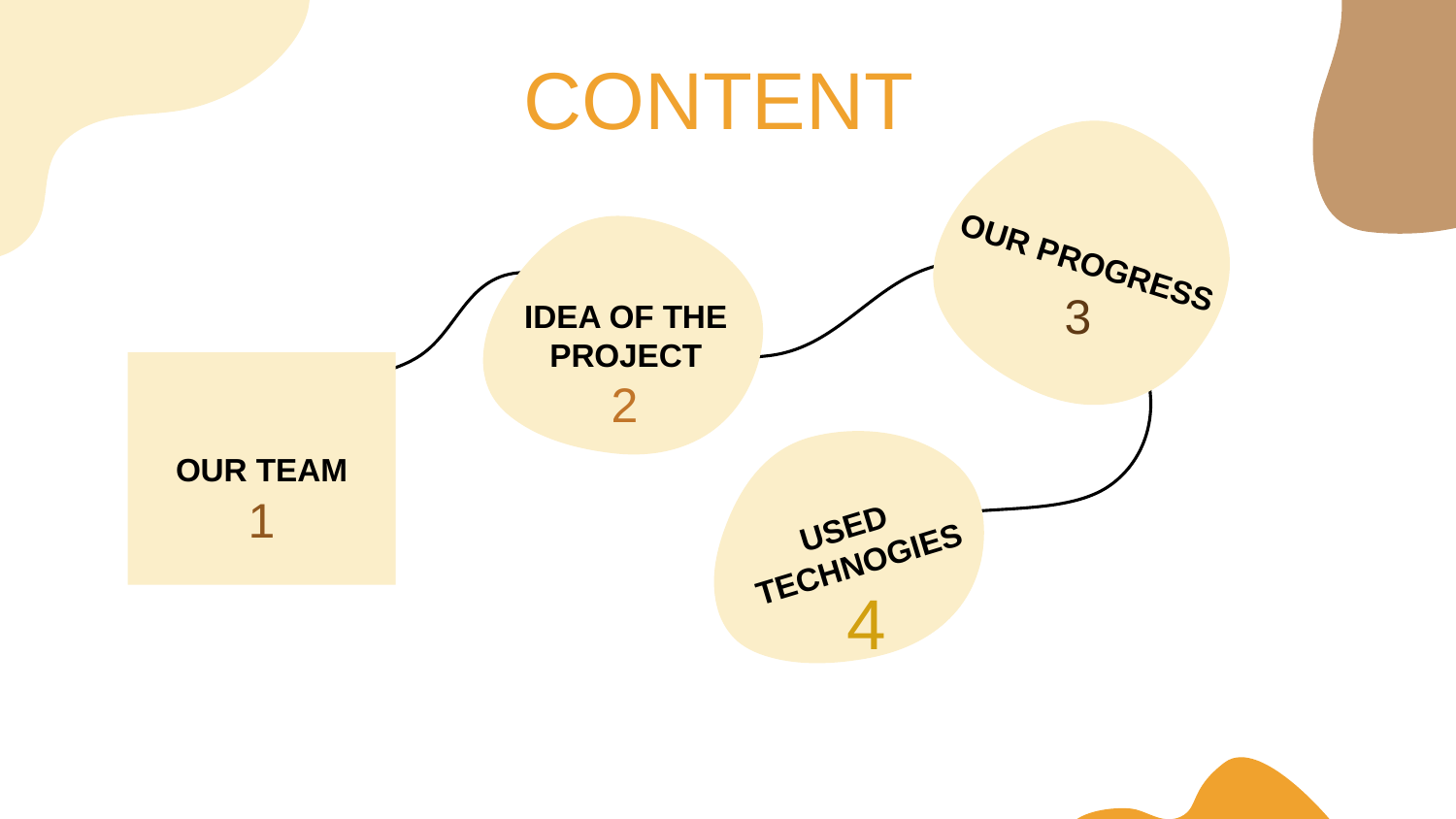

# CONTENT
OUR PROGRESS
IDEA OF THE PROJECT

3
OUR TEAM
2
USED
 TECHNOGIES
1
4